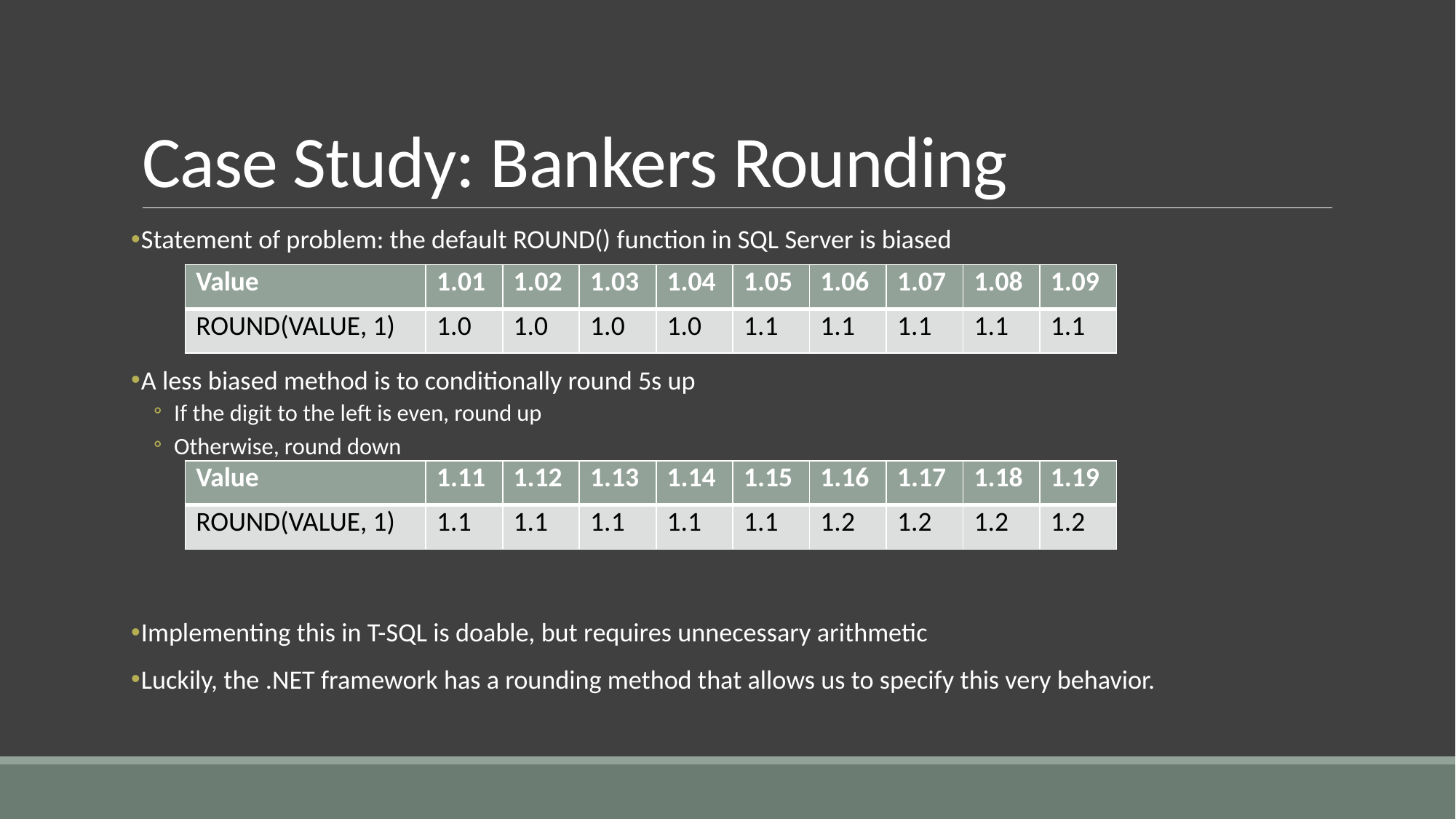

# Case Study: Bankers Rounding
Statement of problem: the default ROUND() function in SQL Server is biased

A less biased method is to conditionally round 5s up
If the digit to the left is even, round up
Otherwise, round down

Implementing this in T-SQL is doable, but requires unnecessary arithmetic
Luckily, the .NET framework has a rounding method that allows us to specify this very behavior.

| Value | 1.01 | 1.02 | 1.03 | 1.04 | 1.05 | 1.06 | 1.07 | 1.08 | 1.09 |
| --- | --- | --- | --- | --- | --- | --- | --- | --- | --- |
| ROUND(VALUE, 1) | 1.0 | 1.0 | 1.0 | 1.0 | 1.1 | 1.1 | 1.1 | 1.1 | 1.1 |
| Value | 1.11 | 1.12 | 1.13 | 1.14 | 1.15 | 1.16 | 1.17 | 1.18 | 1.19 |
| --- | --- | --- | --- | --- | --- | --- | --- | --- | --- |
| ROUND(VALUE, 1) | 1.1 | 1.1 | 1.1 | 1.1 | 1.1 | 1.2 | 1.2 | 1.2 | 1.2 |